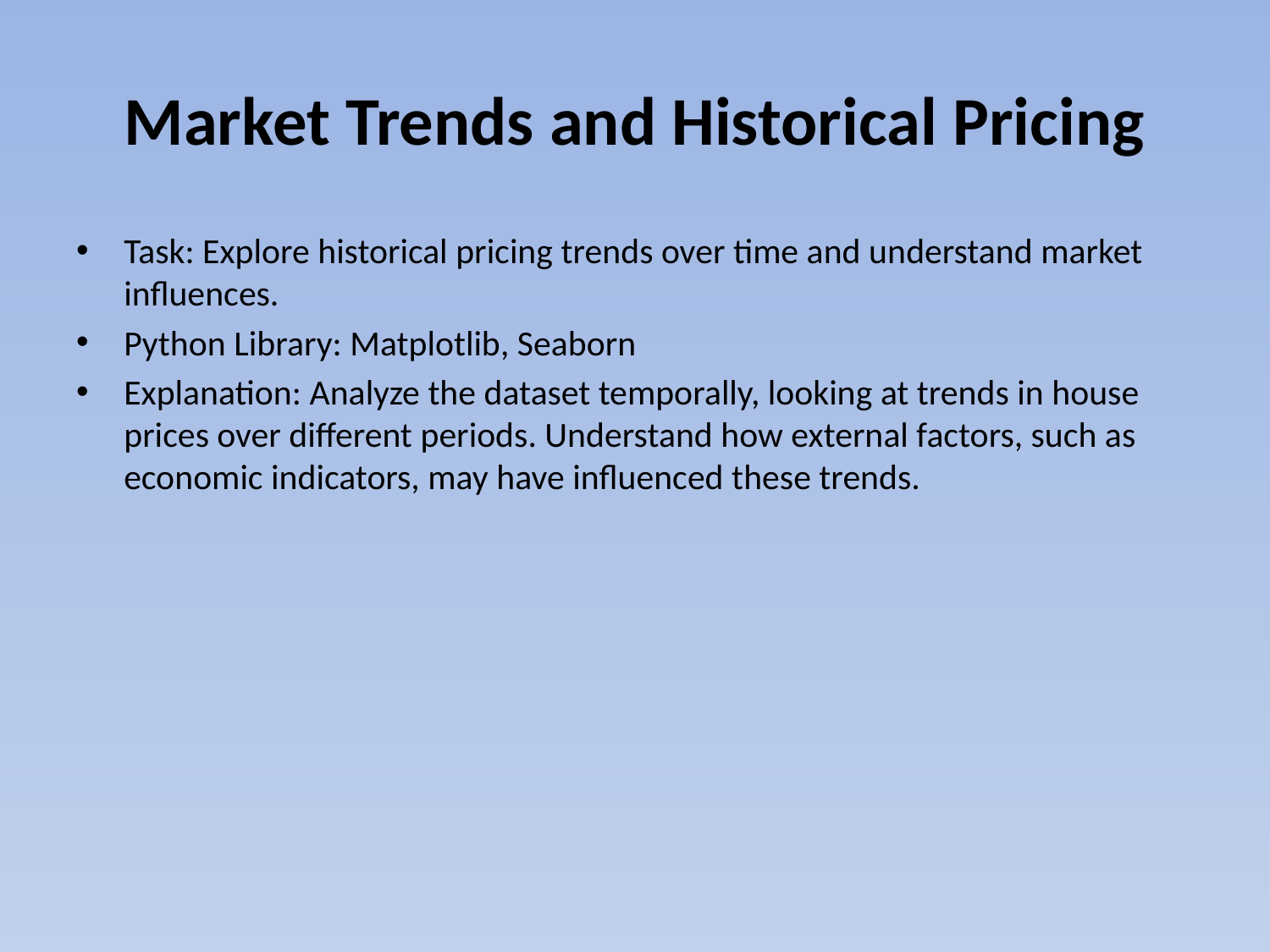

# Market Trends and Historical Pricing
Task: Explore historical pricing trends over time and understand market influences.
Python Library: Matplotlib, Seaborn
Explanation: Analyze the dataset temporally, looking at trends in house prices over different periods. Understand how external factors, such as economic indicators, may have influenced these trends.